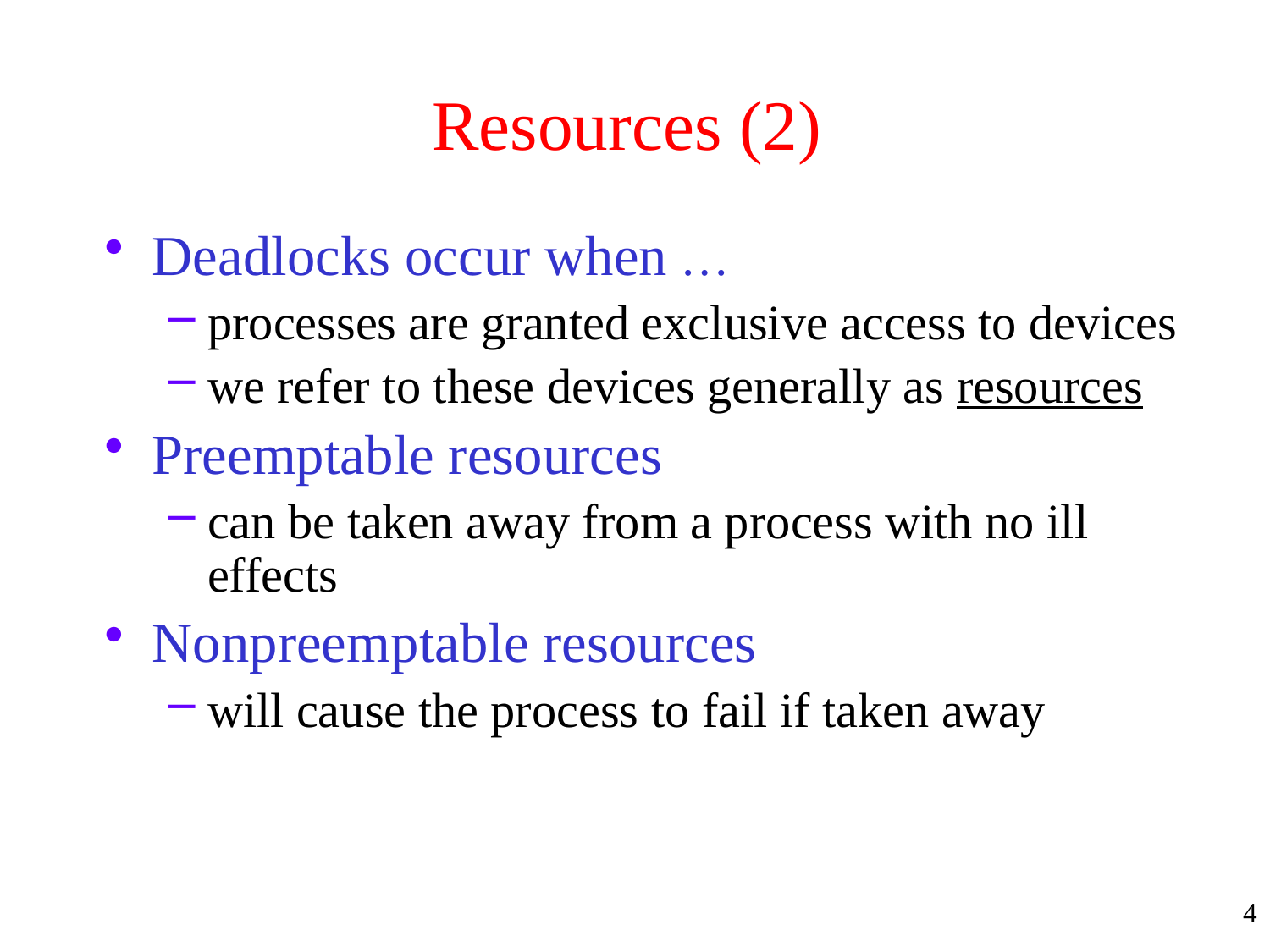

# Resources (2)
Deadlocks occur when …
processes are granted exclusive access to devices
we refer to these devices generally as resources
Preemptable resources
can be taken away from a process with no ill effects
Nonpreemptable resources
will cause the process to fail if taken away

4